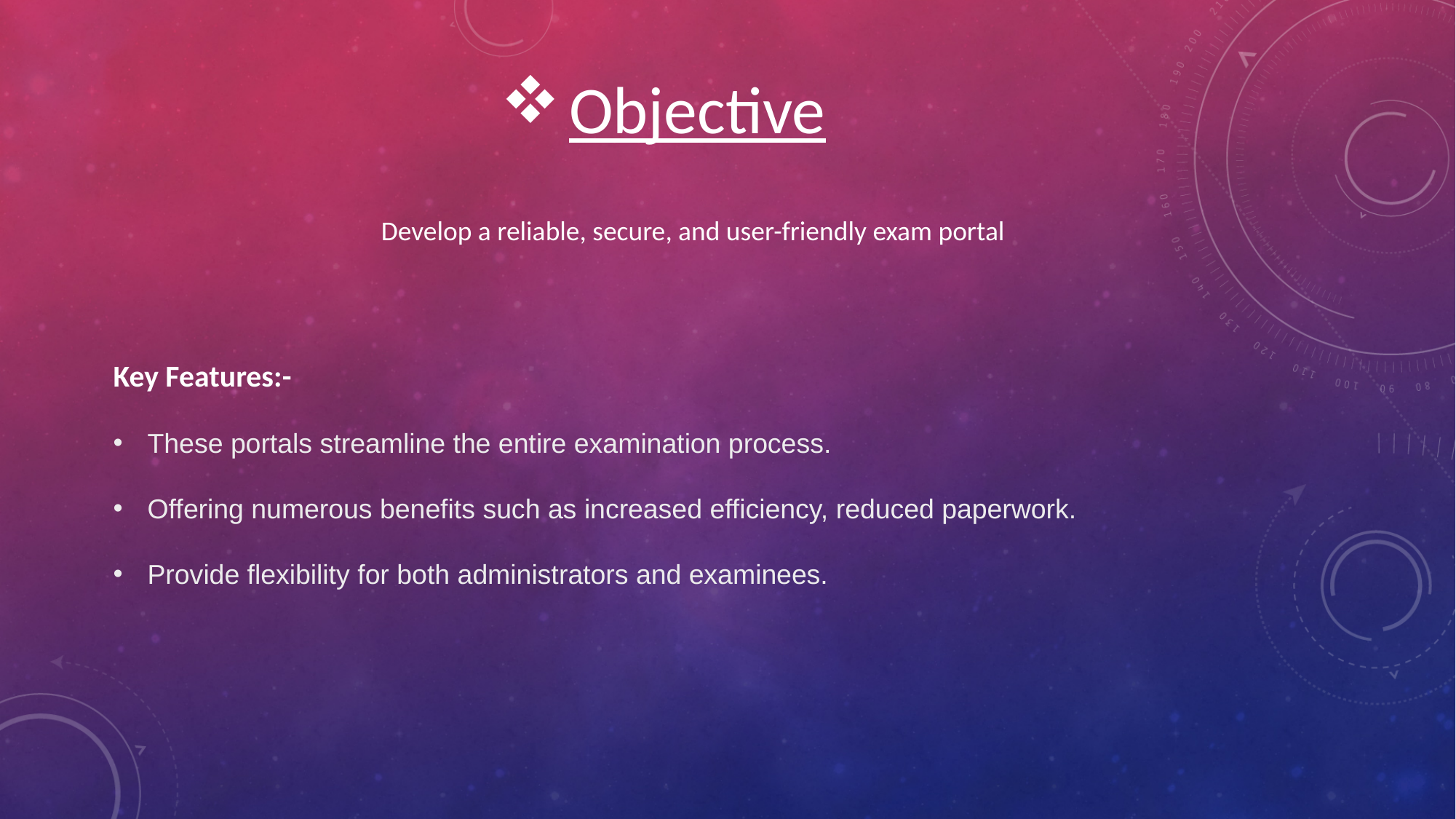

Objective
Develop a reliable, secure, and user-friendly exam portal
Key Features:-

These portals streamline the entire examination process.

Offering numerous benefits such as increased efficiency, reduced paperwork.

Provide flexibility for both administrators and examinees.